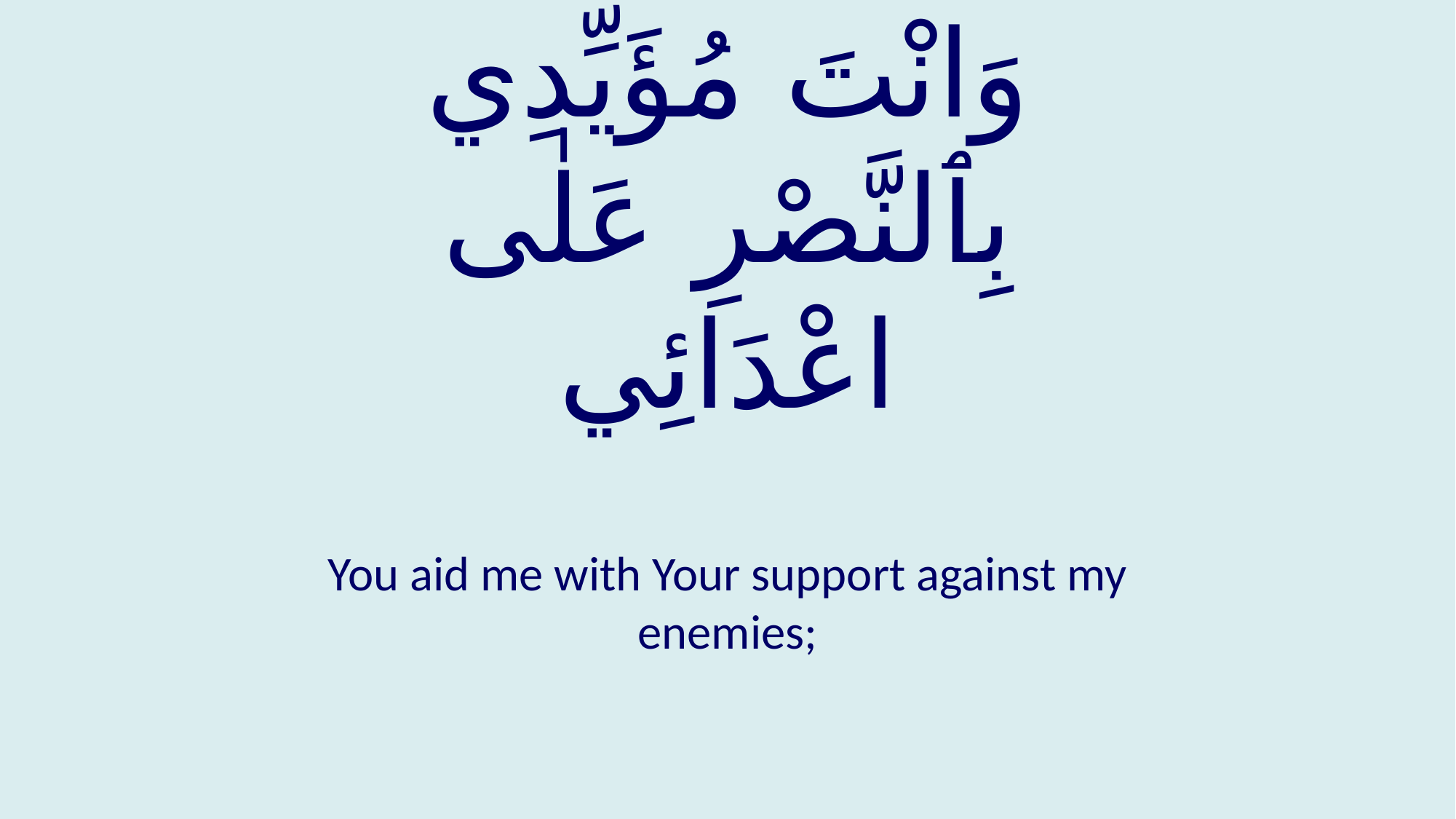

# وَانْتَ مُؤَيِّدِي بِٱلنَّصْرِ عَلٰى اعْدَائِي
You aid me with Your support against my enemies;